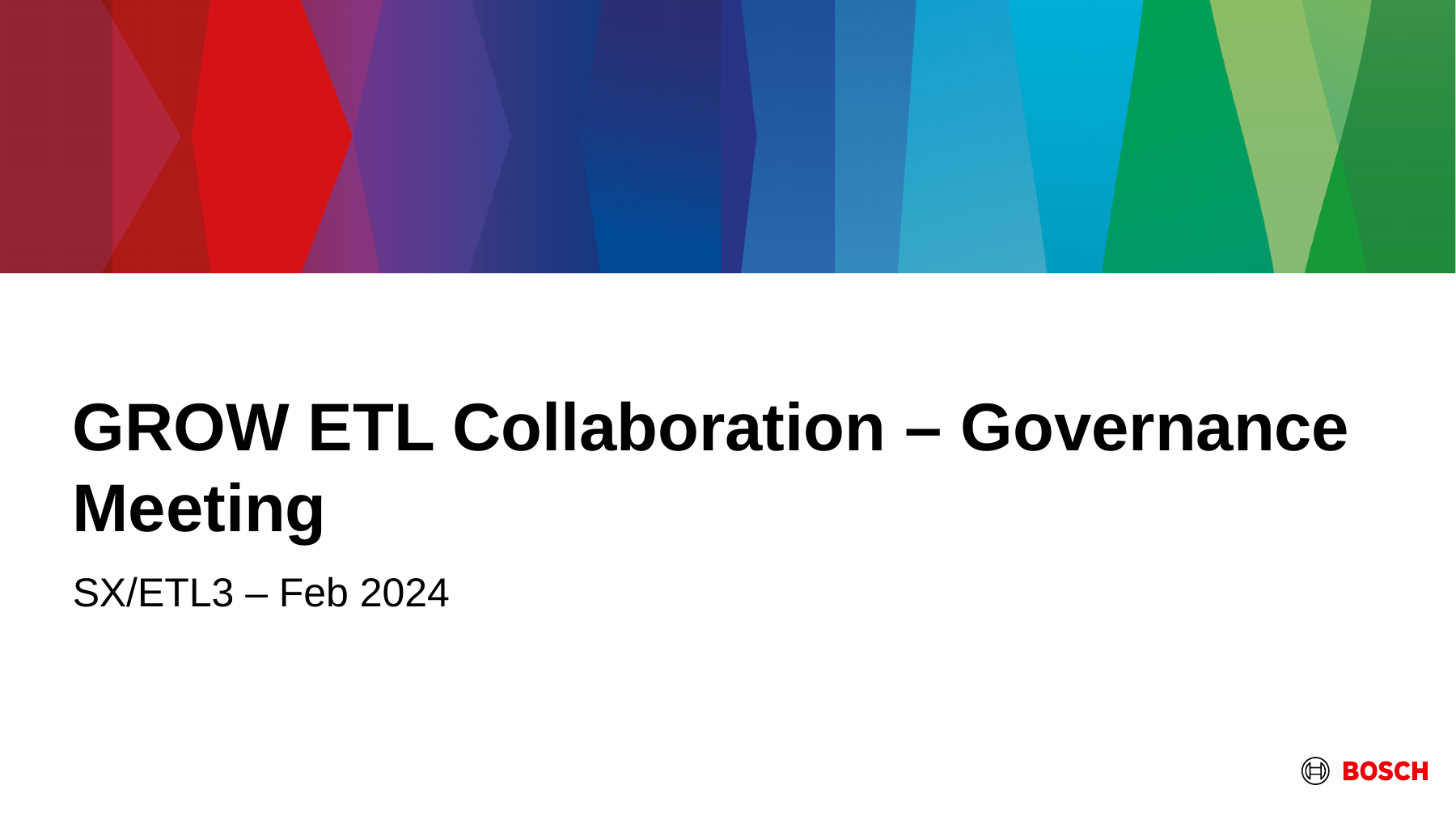

# GROW ETL Collaboration – Governance Meeting
SX/ETL3 – Feb 2024